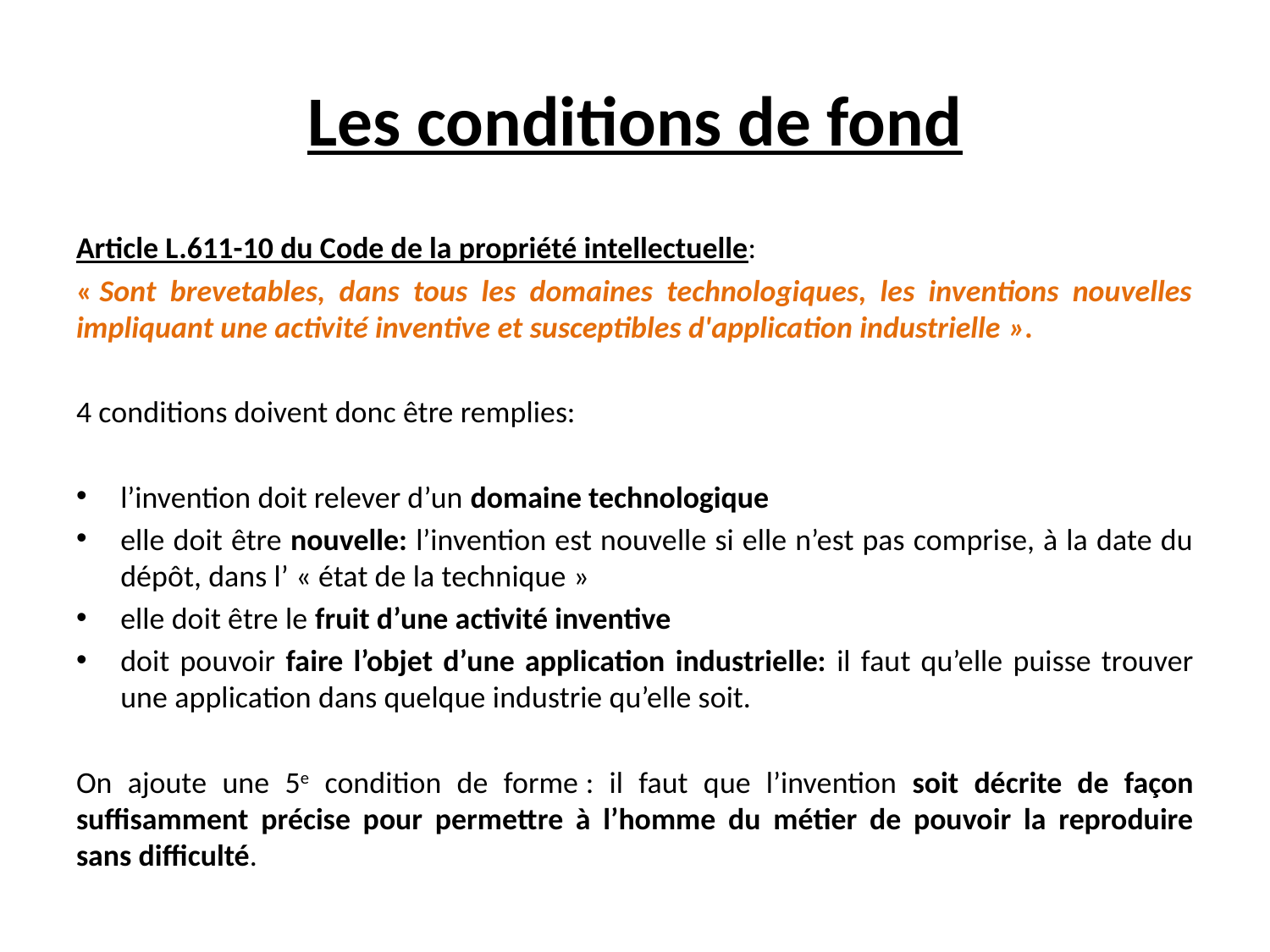

# Les conditions de fond
Article L.611-10 du Code de la propriété intellectuelle:
« Sont brevetables, dans tous les domaines technologiques, les inventions nouvelles impliquant une activité inventive et susceptibles d'application industrielle ».

4 conditions doivent donc être remplies:

l’invention doit relever d’un domaine technologique
elle doit être nouvelle: l’invention est nouvelle si elle n’est pas comprise, à la date du dépôt, dans l’ « état de la technique »
elle doit être le fruit d’une activité inventive
doit pouvoir faire l’objet d’une application industrielle: il faut qu’elle puisse trouver une application dans quelque industrie qu’elle soit.

On ajoute une 5e condition de forme : il faut que l’invention soit décrite de façon suffisamment précise pour permettre à l’homme du métier de pouvoir la reproduire sans difficulté.